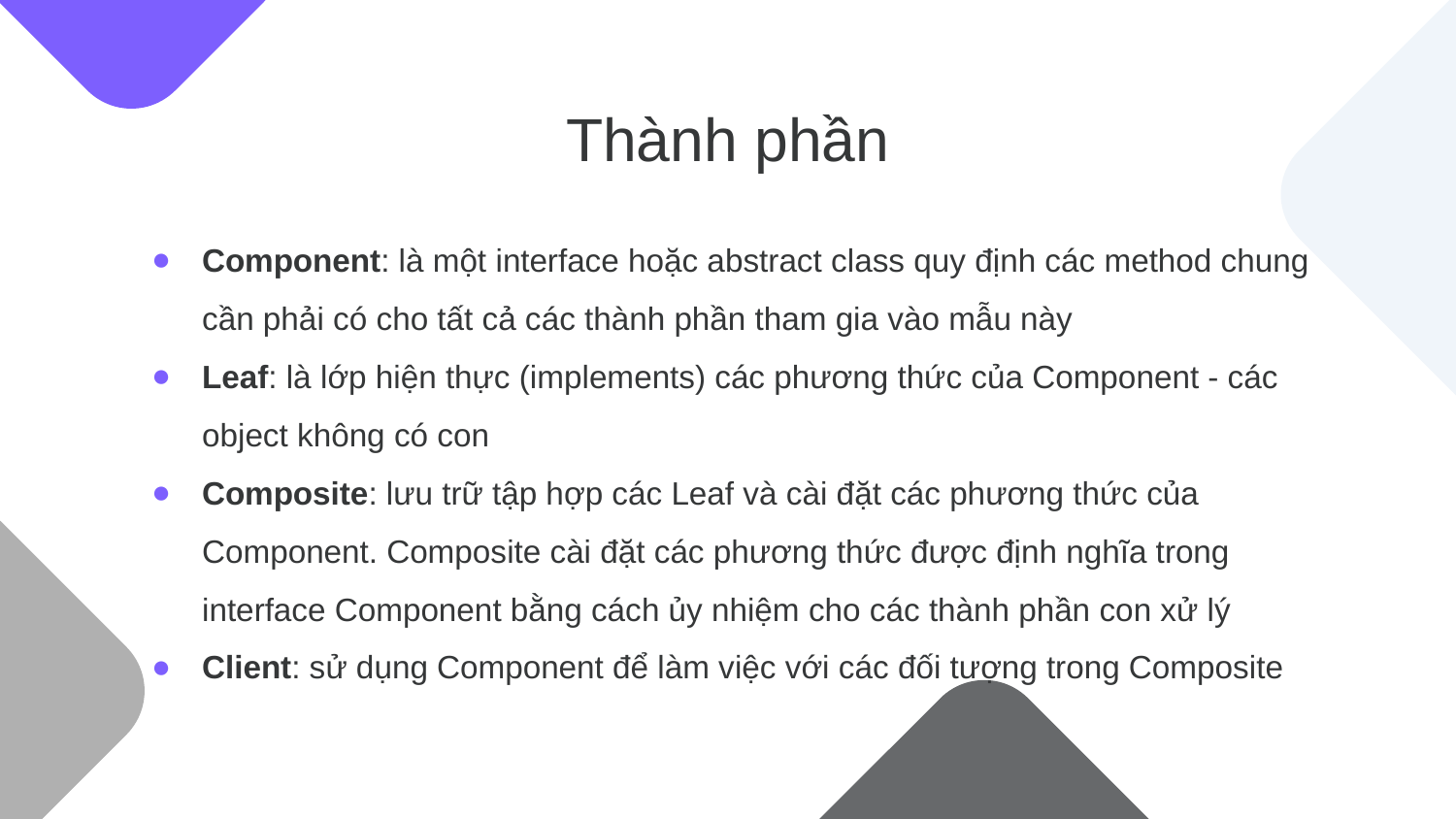

# Thành phần
Component: là một interface hoặc abstract class quy định các method chung cần phải có cho tất cả các thành phần tham gia vào mẫu này
Leaf: là lớp hiện thực (implements) các phương thức của Component - các object không có con
Composite: lưu trữ tập hợp các Leaf và cài đặt các phương thức của Component. Composite cài đặt các phương thức được định nghĩa trong interface Component bằng cách ủy nhiệm cho các thành phần con xử lý
Client: sử dụng Component để làm việc với các đối tượng trong Composite